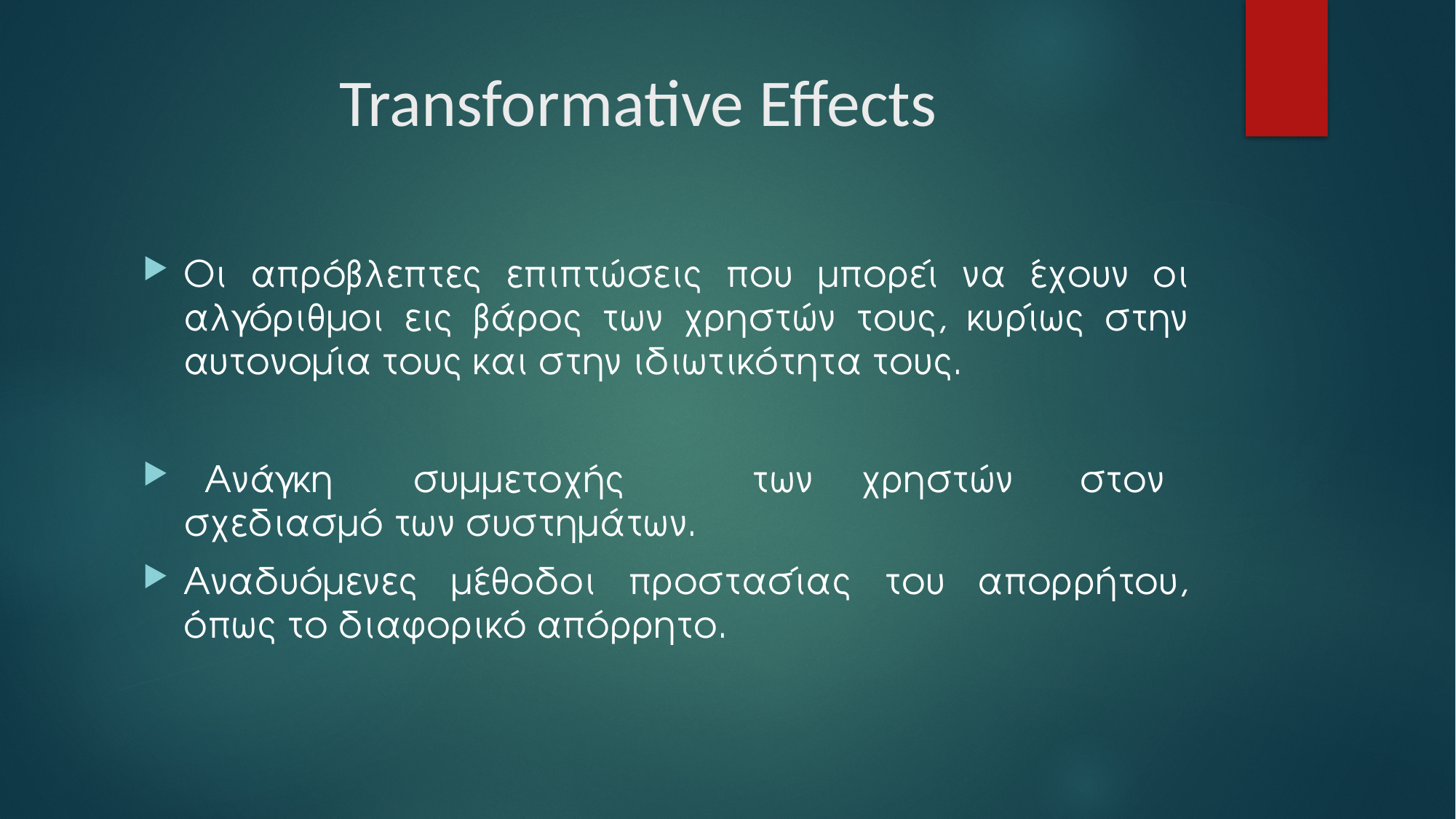

# Transformative Effects
Οι απρόβλεπτες επιπτώσεις που μπορεί να έχουν οι αλγόριθμοι εις βάρος των χρηστών τους, κυρίως στην αυτονομία τους και στην ιδιωτικότητα τους.

 Ανάγκη	συμμετοχής 	των	χρηστών	στον	σχεδιασμό των συστημάτων.
Αναδυόμενες μέθοδοι προστασίας του απορρήτου, όπως το διαφορικό απόρρητο.